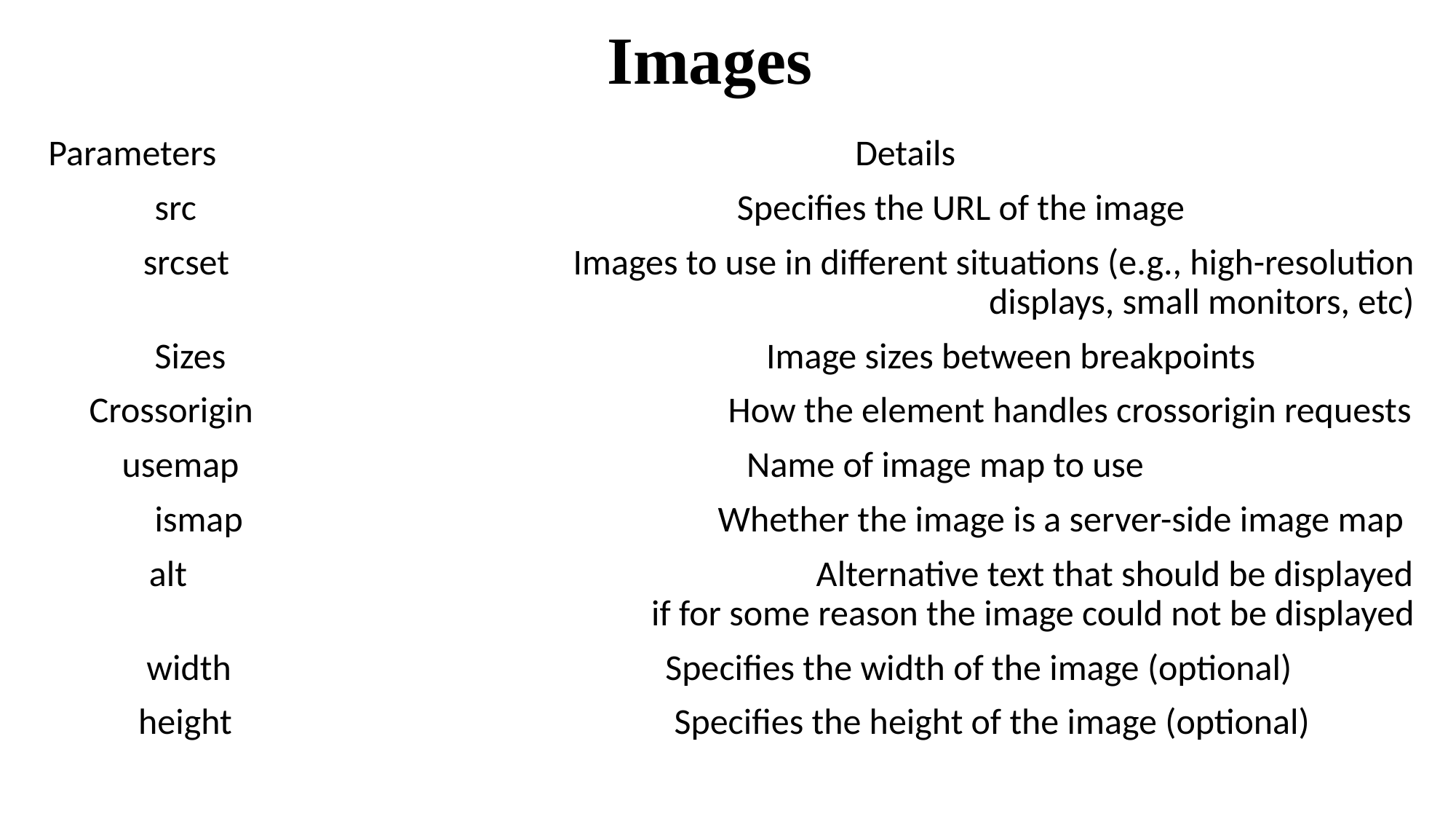

# Images
Parameters                                                                              Details
             src                                                                  Specifies the URL of the image
srcset                                          Images to use in different situations (e.g., high-resolution displays, small monitors, etc)
             Sizes                                                                  Image sizes between breakpoints
     Crossorigin                                                          How the element handles crossorigin requests
         usemap                                                              Name of image map to use
             ismap                                                          Whether the image is a server-side image map
          alt                                                                             Alternative text that should be displayed if for some reason the image could not be displayed
            width                                                     Specifies the width of the image (optional)
           height                                                      Specifies the height of the image (optional)